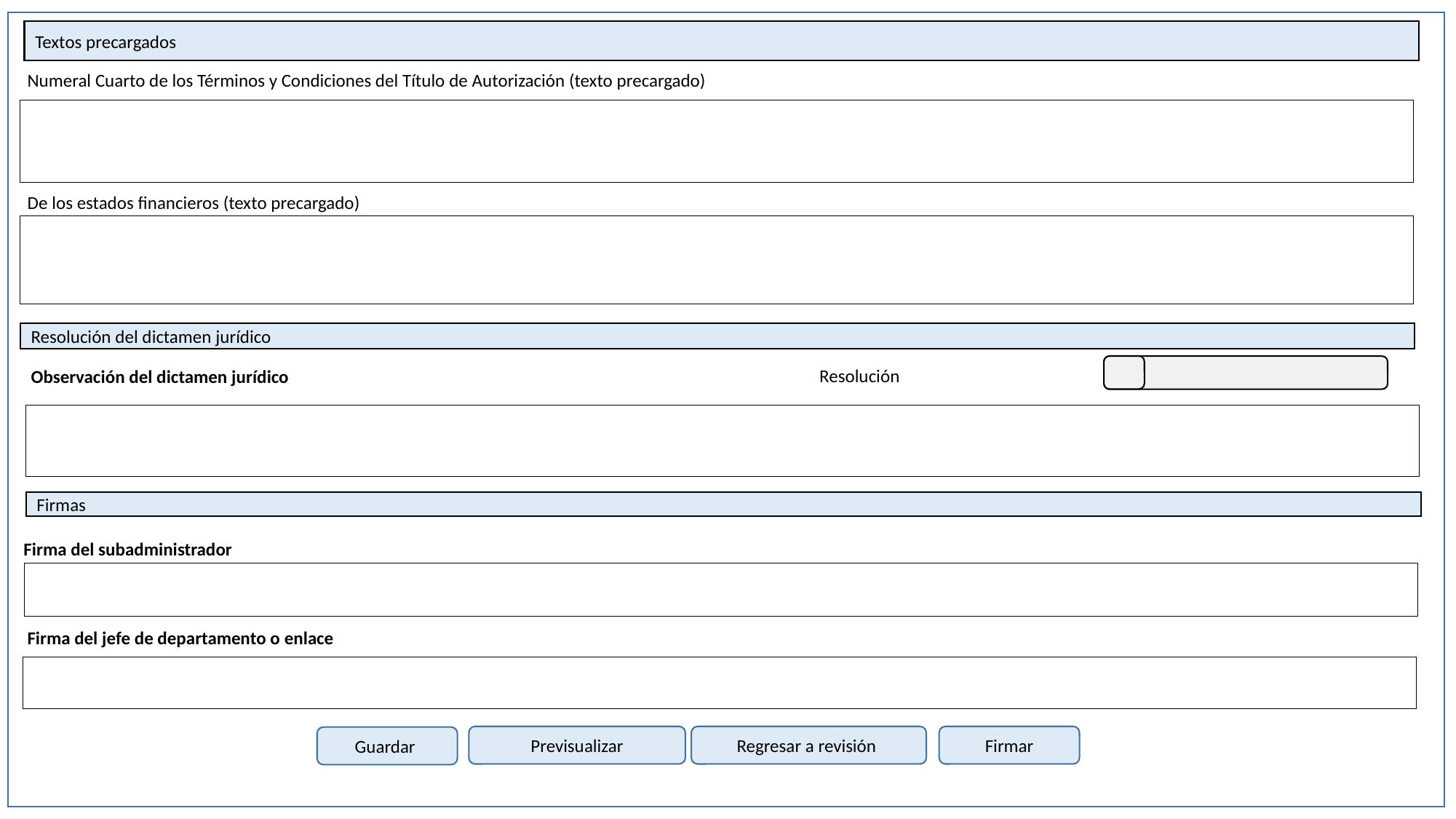

Textos precargados
Numeral Cuarto de los Términos y Condiciones del Título de Autorización (texto precargado)

De los estados financieros (texto precargado)

Resolución del dictamen jurídico

Resolución
Observación del dictamen jurídico
Firmas
Firma del subadministrador
Firma del jefe de departamento o enlace
Previsualizar
Regresar a revisión
Firmar
Guardar